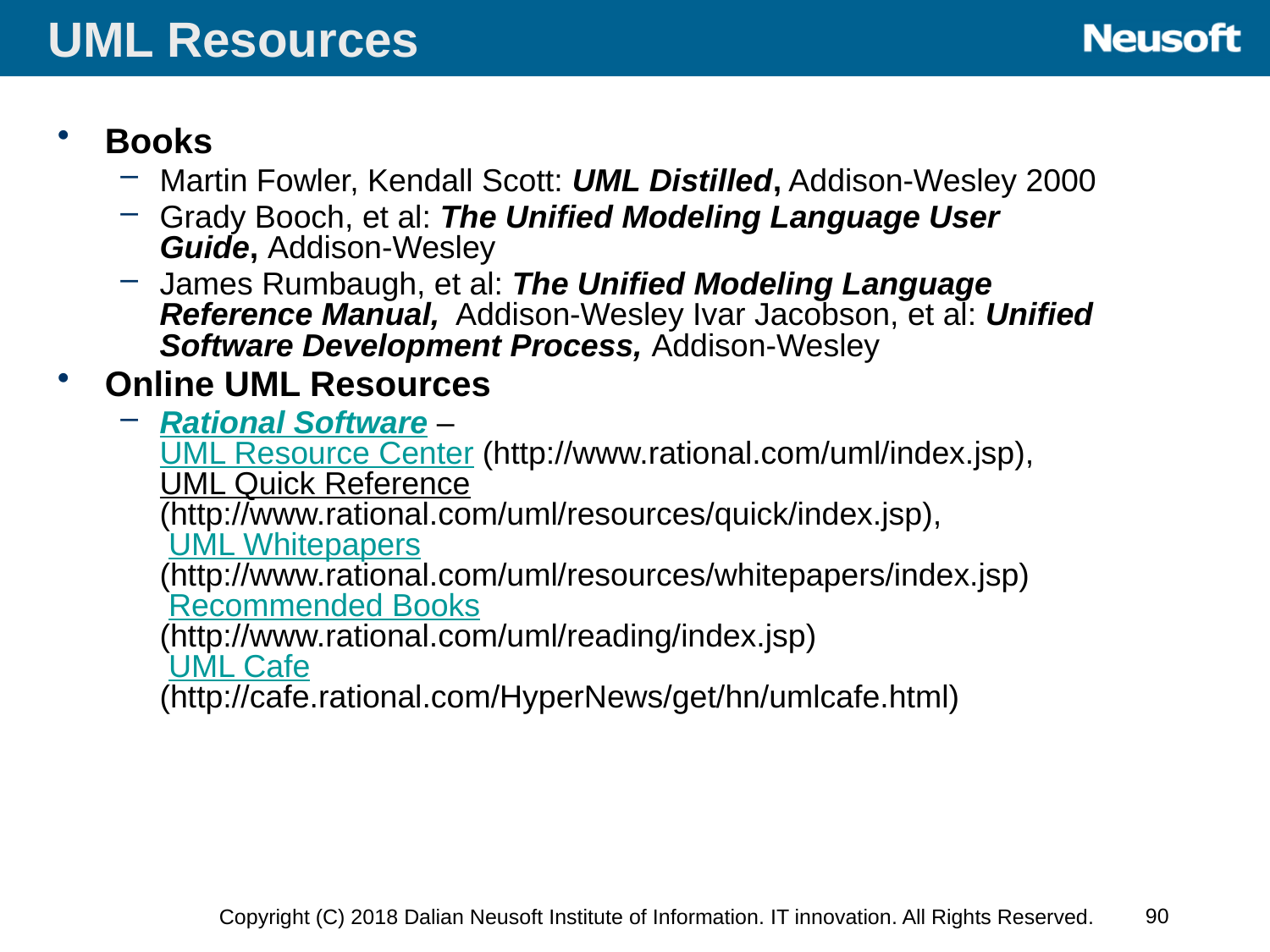

# UML Resources
Books
Martin Fowler, Kendall Scott: UML Distilled, Addison-Wesley 2000
Grady Booch, et al: The Unified Modeling Language User Guide, Addison-Wesley
James Rumbaugh, et al: The Unified Modeling Language Reference Manual,  Addison-Wesley Ivar Jacobson, et al: Unified Software Development Process, Addison-Wesley
Online UML Resources
Rational Software –
UML Resource Center (http://www.rational.com/uml/index.jsp),
UML Quick Reference (http://www.rational.com/uml/resources/quick/index.jsp),
 UML Whitepapers
(http://www.rational.com/uml/resources/whitepapers/index.jsp)
 Recommended Books
(http://www.rational.com/uml/reading/index.jsp)
 UML Cafe
(http://cafe.rational.com/HyperNews/get/hn/umlcafe.html)